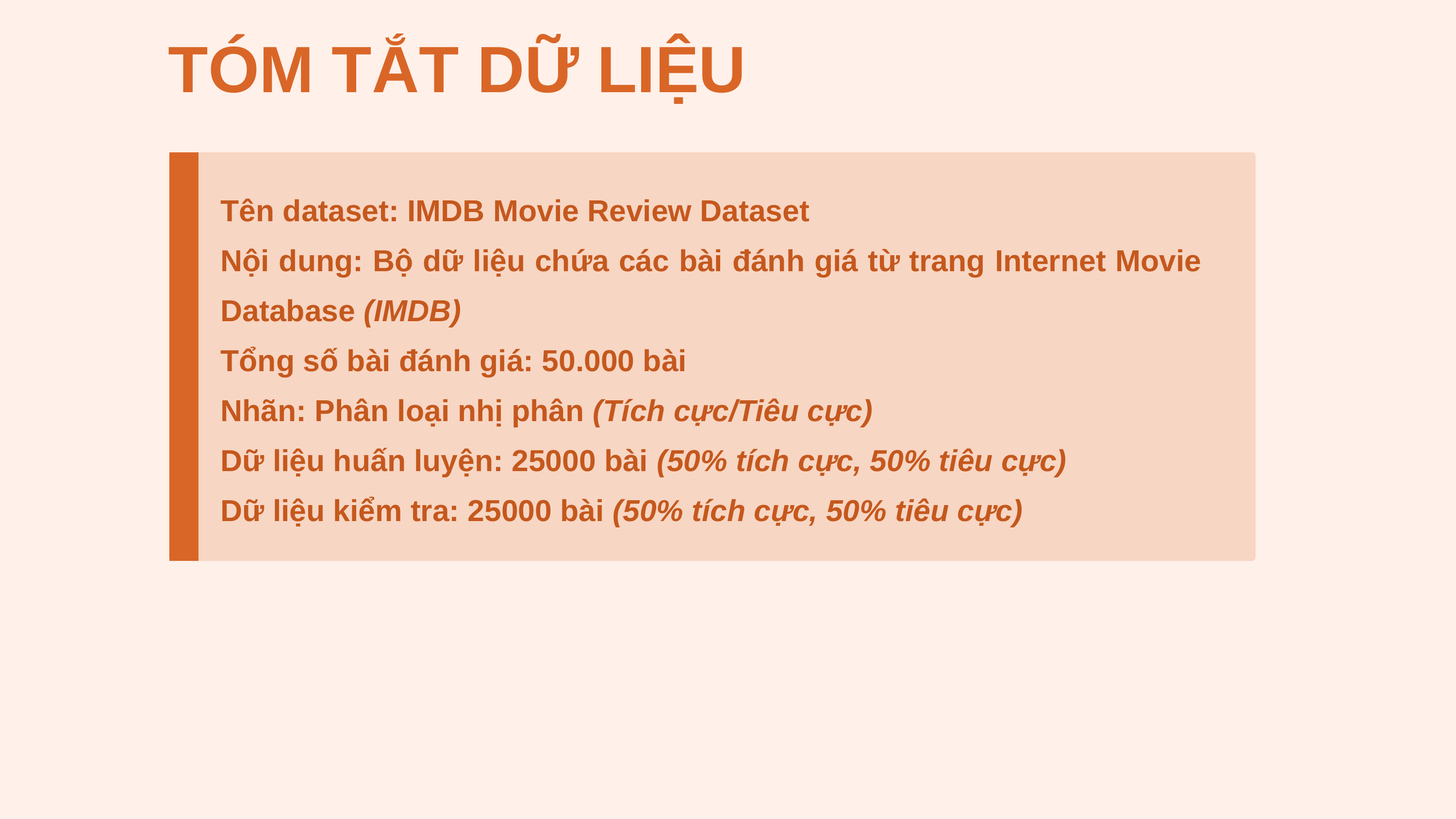

TÓM TẮT DỮ LIỆU

Tên dataset: IMDB Movie Review Dataset
Nội dung: Bộ dữ liệu chứa các bài đánh giá từ trang Internet Movie Database (IMDB)
Tổng số bài đánh giá: 50.000 bài
Nhãn: Phân loại nhị phân (Tích cực/Tiêu cực)
Dữ liệu huấn luyện: 25000 bài (50% tích cực, 50% tiêu cực)
Dữ liệu kiểm tra: 25000 bài (50% tích cực, 50% tiêu cực)